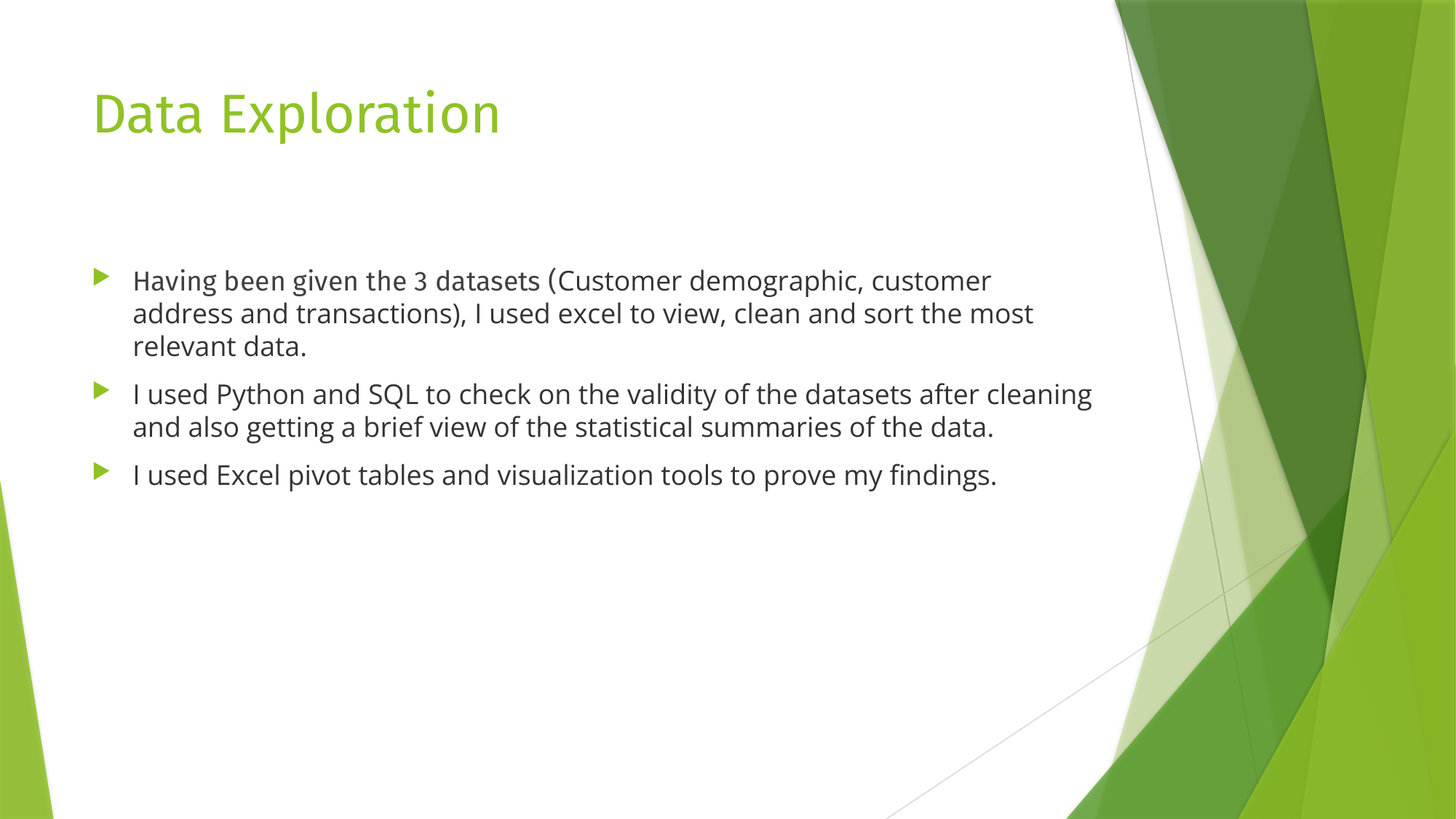

# Data Exploration
Having been given the 3 datasets (Customer demographic, customer address and transactions), I used excel to view, clean and sort the most relevant data.
I used Python and SQL to check on the validity of the datasets after cleaning and also getting a brief view of the statistical summaries of the data.
I used Excel pivot tables and visualization tools to prove my findings.